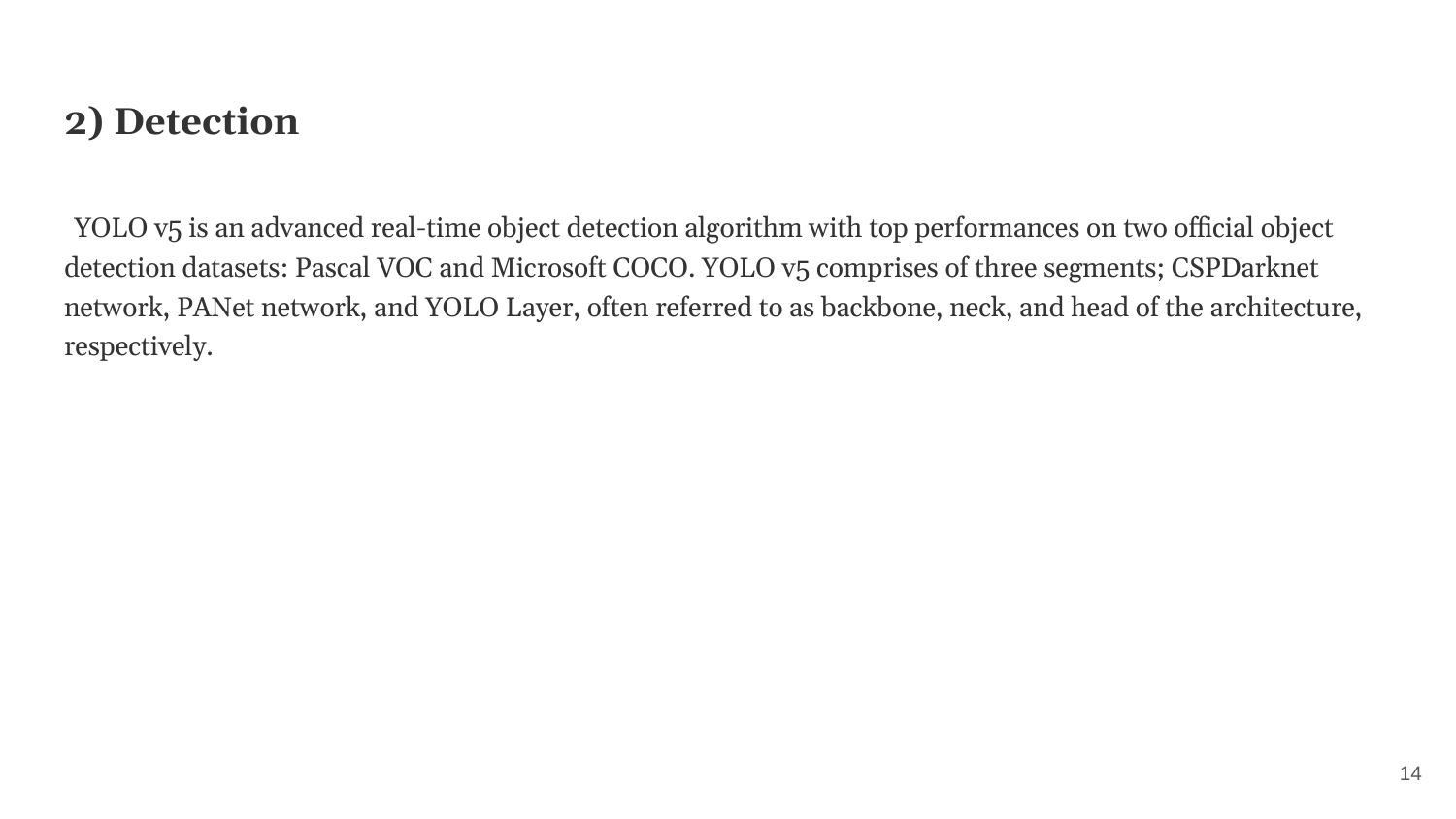

# 2) Detection

 YOLO v5 is an advanced real-time object detection algorithm with top performances on two official object detection datasets: Pascal VOC and Microsoft COCO. YOLO v5 comprises of three segments; CSPDarknet network, PANet network, and YOLO Layer, often referred to as backbone, neck, and head of the architecture, respectively.
14